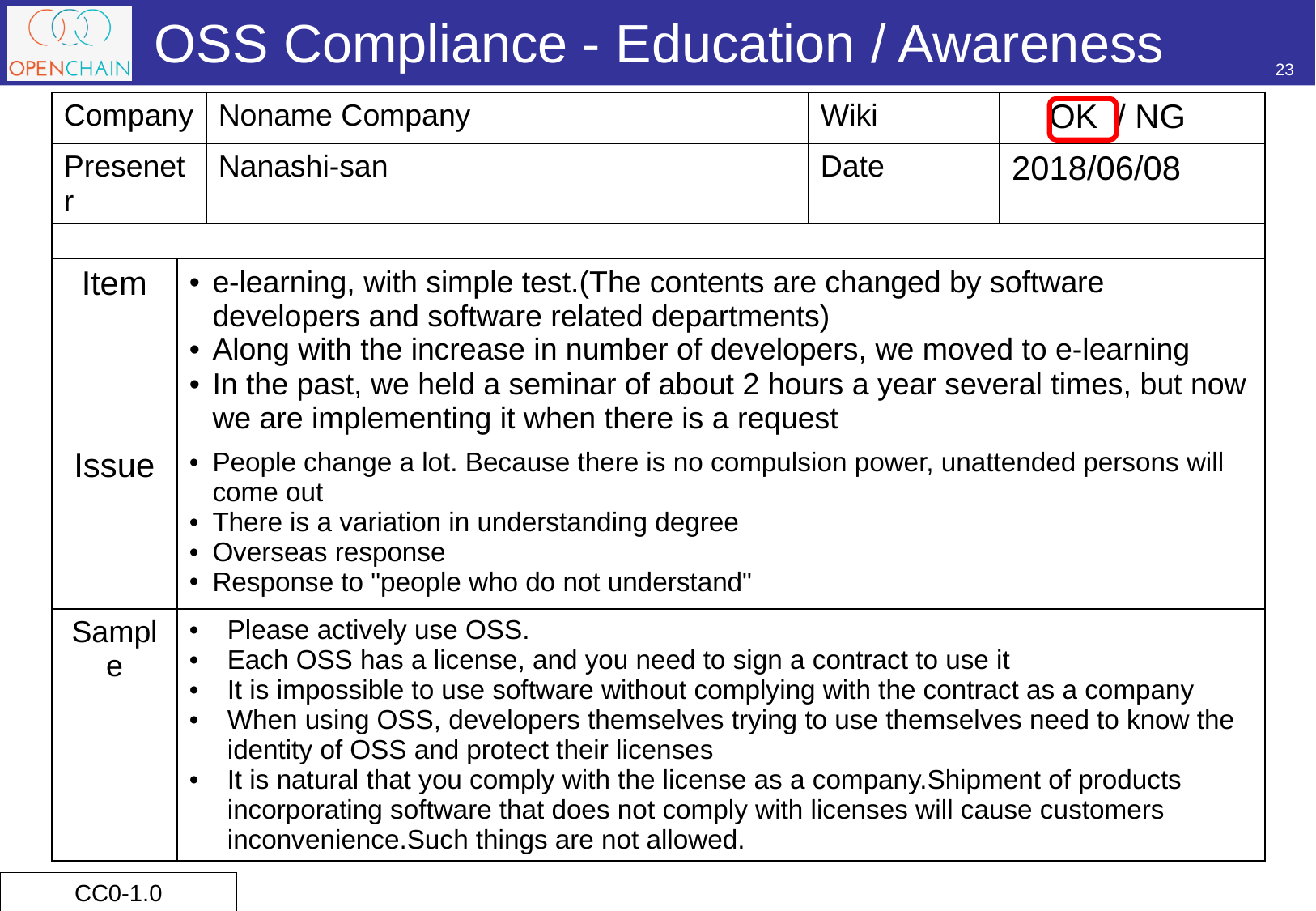

# OSS Compliance - Education / Awareness
23
| Company |  | Noname Company | Wiki | OK / NG |
| --- | --- | --- | --- | --- |
| Presenetr |  | Nanashi-san | Date | 2018/06/08 |
|  |  |  |  |  |
| Item | e-learning, with simple test.(The contents are changed by software developers and software related departments) Along with the increase in number of developers, we moved to e-learning In the past, we held a seminar of about 2 hours a year several times, but now we are implementing it when there is a request |  |  |  |
| Issue | People change a lot. Because there is no compulsion power, unattended persons will come out There is a variation in understanding degree Overseas response Response to "people who do not understand" |  |  |  |
| Sample | Please actively use OSS. Each OSS has a license, and you need to sign a contract to use it It is impossible to use software without complying with the contract as a company When using OSS, developers themselves trying to use themselves need to know the identity of OSS and protect their licenses It is natural that you comply with the license as a company.Shipment of products incorporating software that does not comply with licenses will cause customers inconvenience.Such things are not allowed. |  |  |  |

CC0-1.0